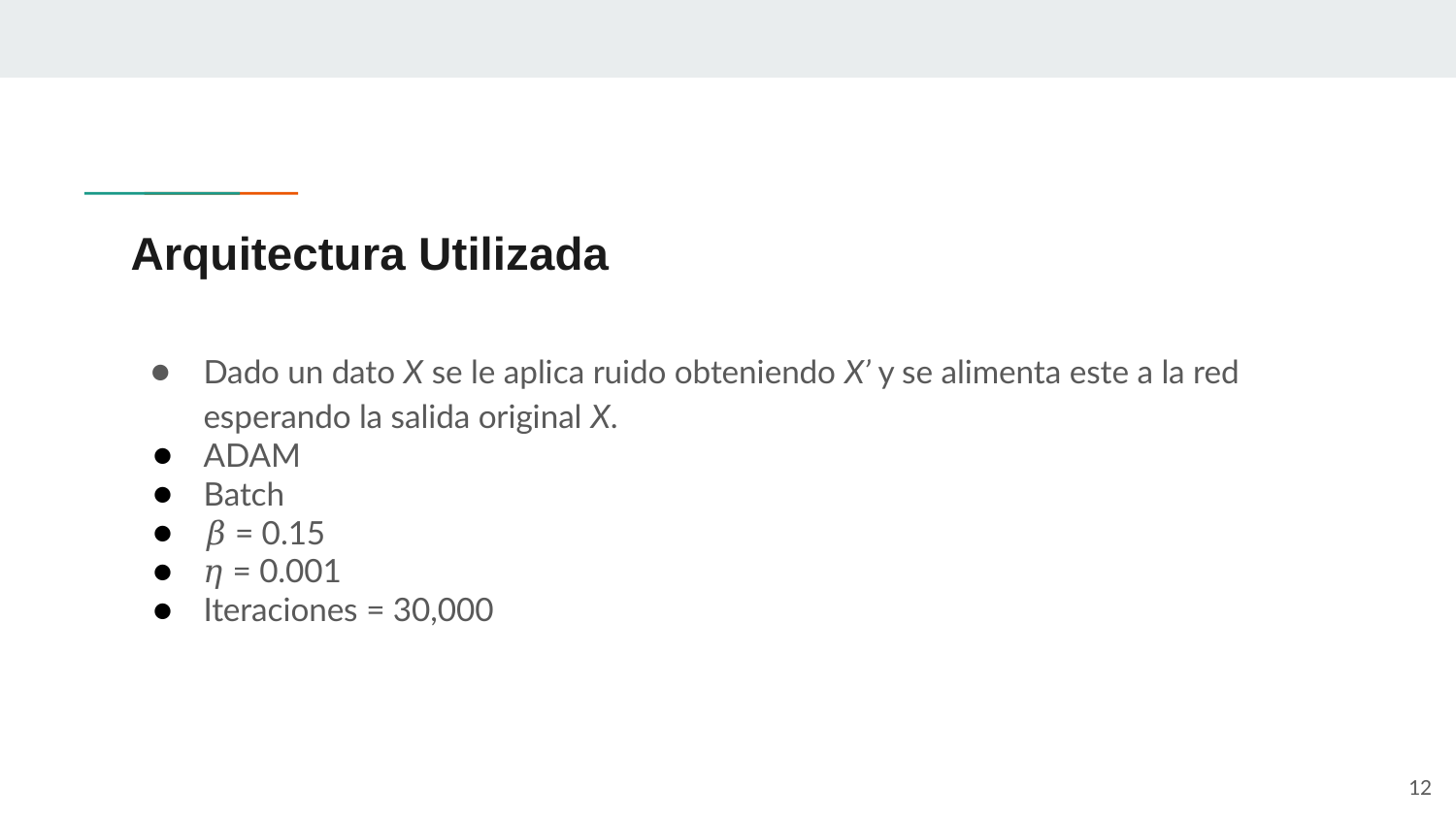

# Arquitectura Utilizada
Dado un dato X se le aplica ruido obteniendo X’ y se alimenta este a la red esperando la salida original X.
ADAM
Batch
𝛽 = 0.15
𝜂 = 0.001
Iteraciones = 30,000
12